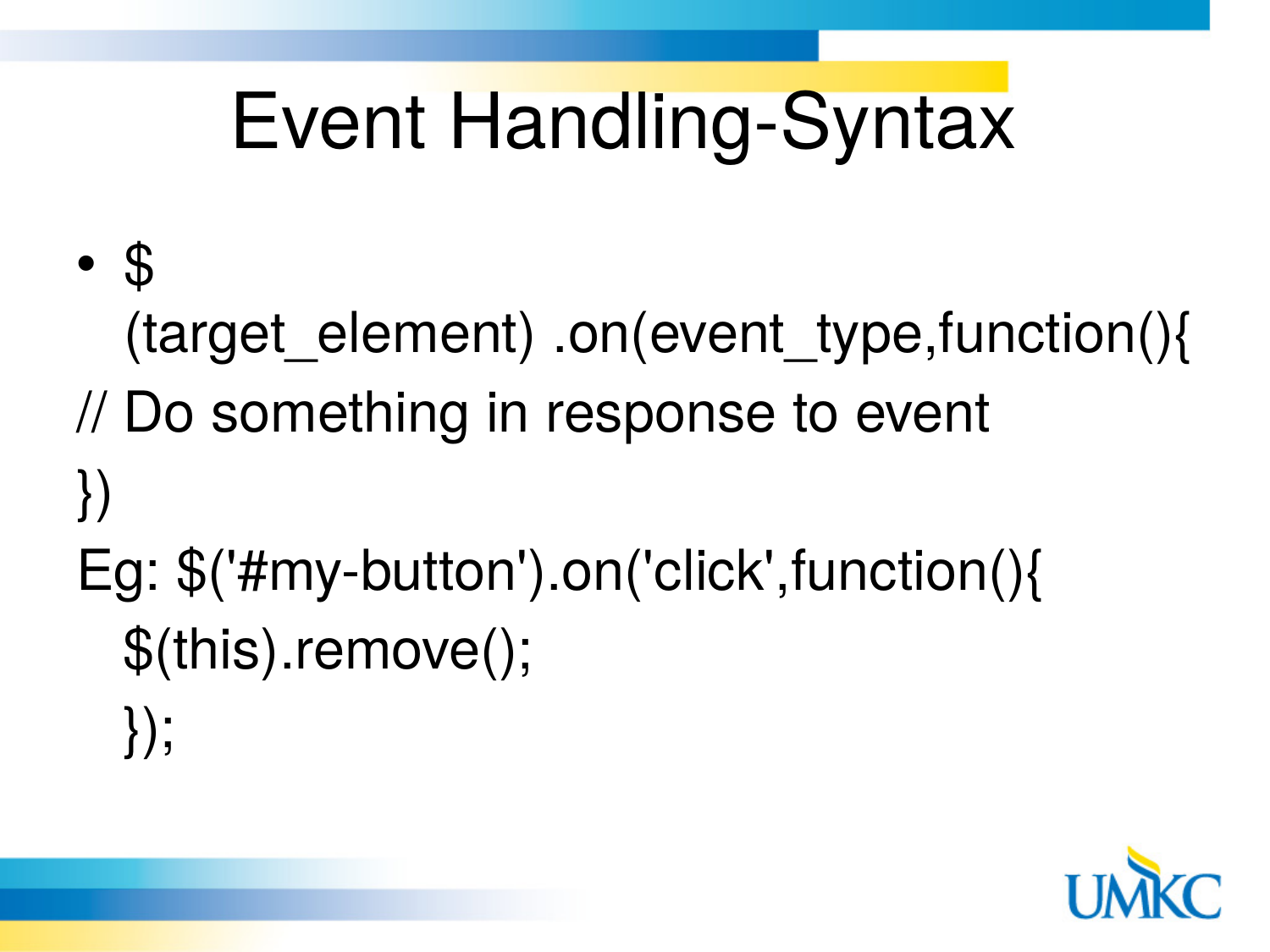

# Event Handling-Syntax
$(target_element) .on(event_type,function(){
// Do something in response to event
})
Eg: $('#my-button').on('click',function(){
   $(this).remove();
   });